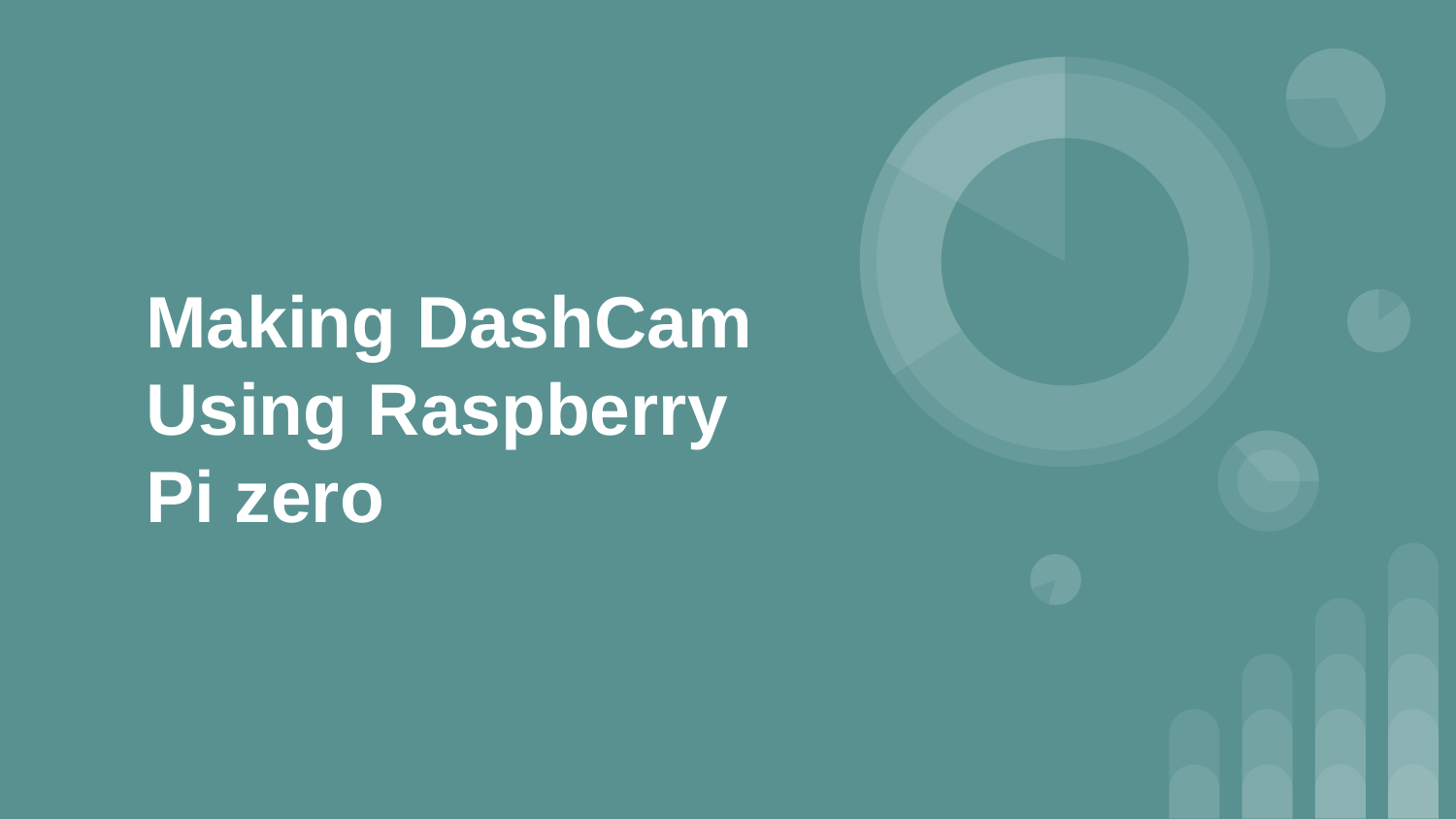

# Making DashCam Using Raspberry Pi zero